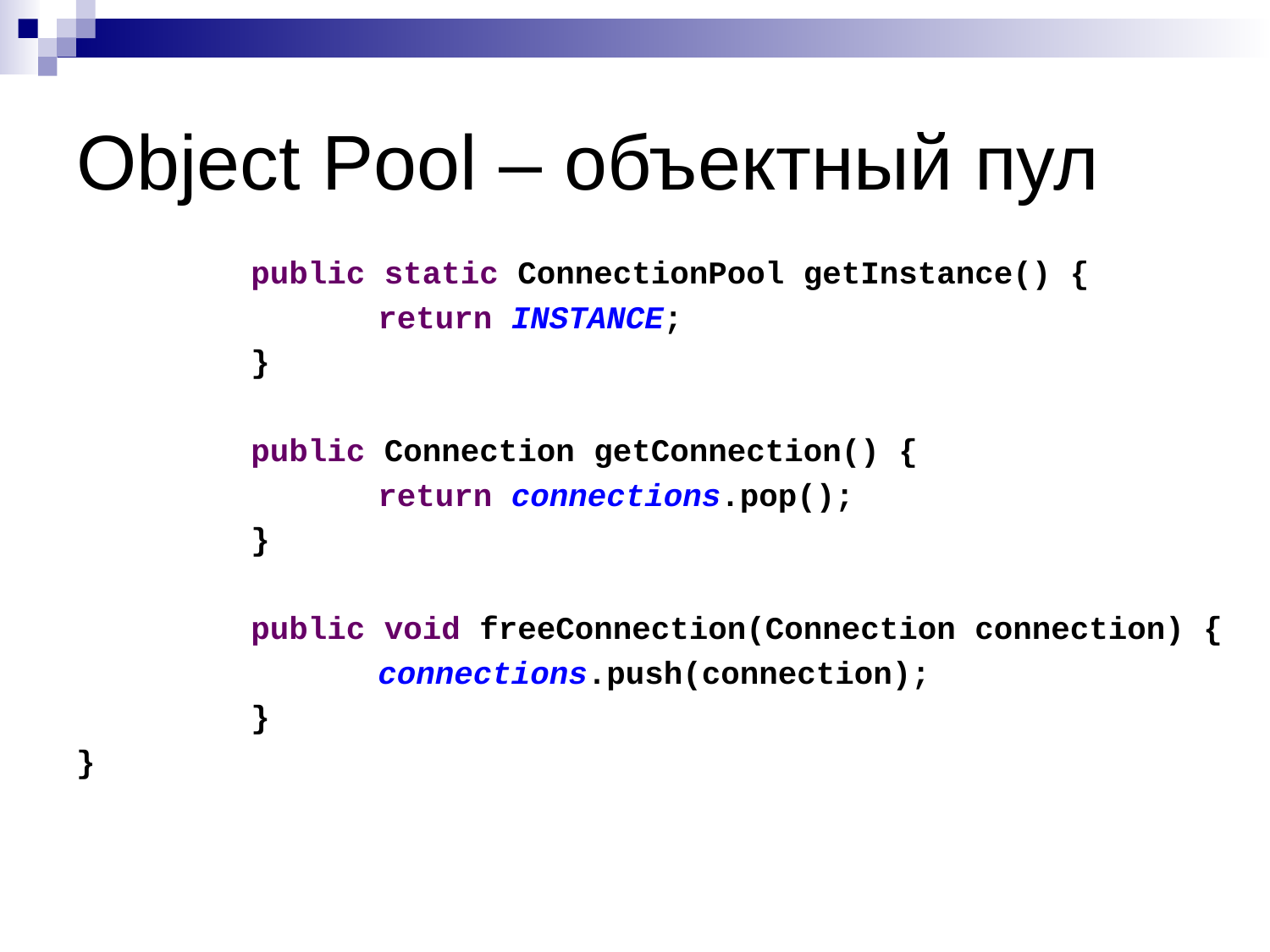

# Object Pool – объектный пул
		public static ConnectionPool getInstance() {
			return INSTANCE;
		}

		public Connection getConnection() {
			return connections.pop();
		}

		public void freeConnection(Connection connection) {
			connections.push(connection);
		}
}